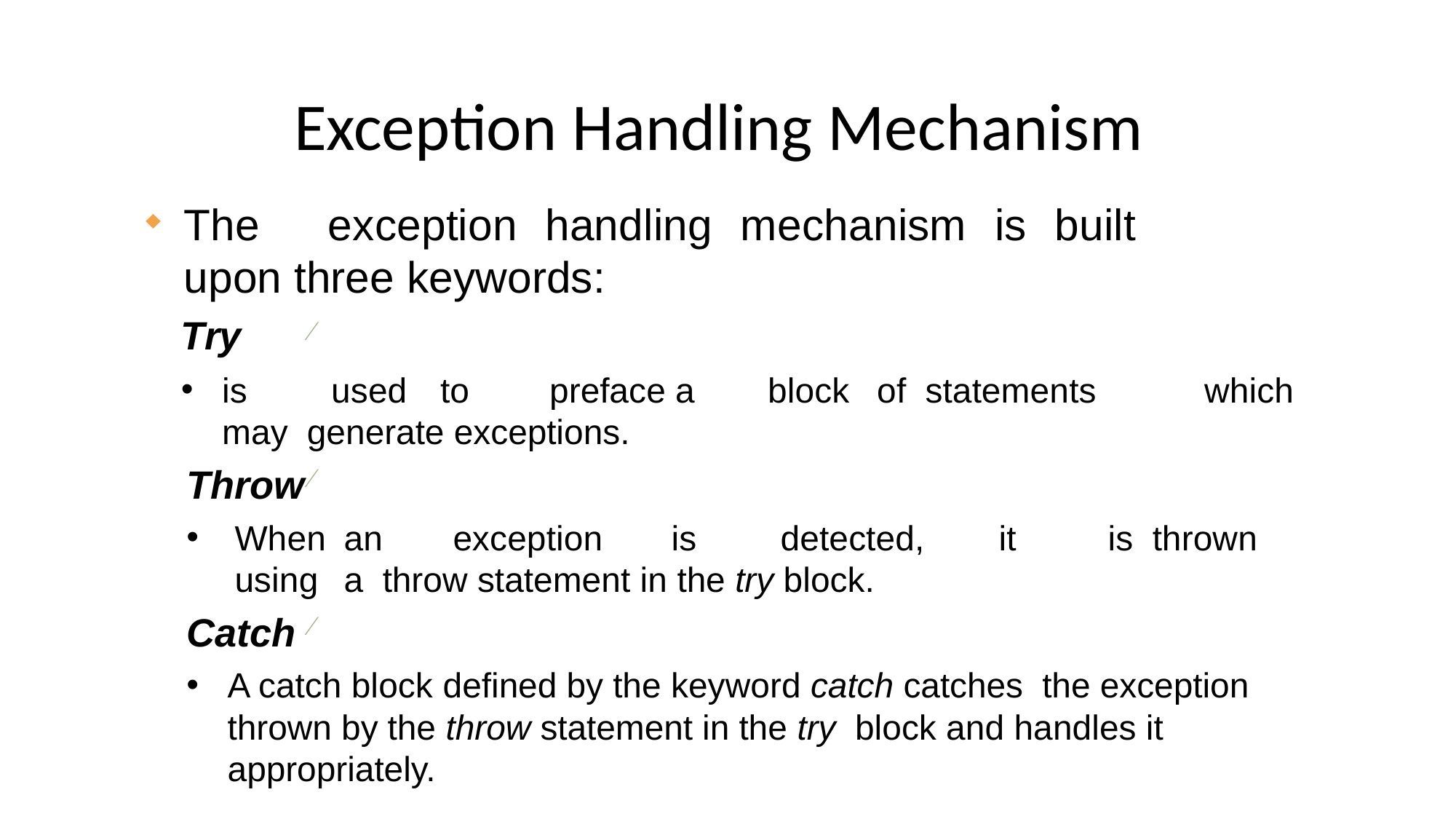

# Exception Handling Mechanism
The	exception	handling	mechanism	is	built  upon three keywords:
Try
is 	used	to 	preface a	block	of  statements	which 	may  generate exceptions.
Throw
When 	an	exception	is	detected,	it	is  thrown using	a  throw statement in the try block.
Catch
A catch block defined by the keyword catch catches  the exception thrown by the throw statement in the try  block and handles it appropriately.
⁄
⁄
⁄